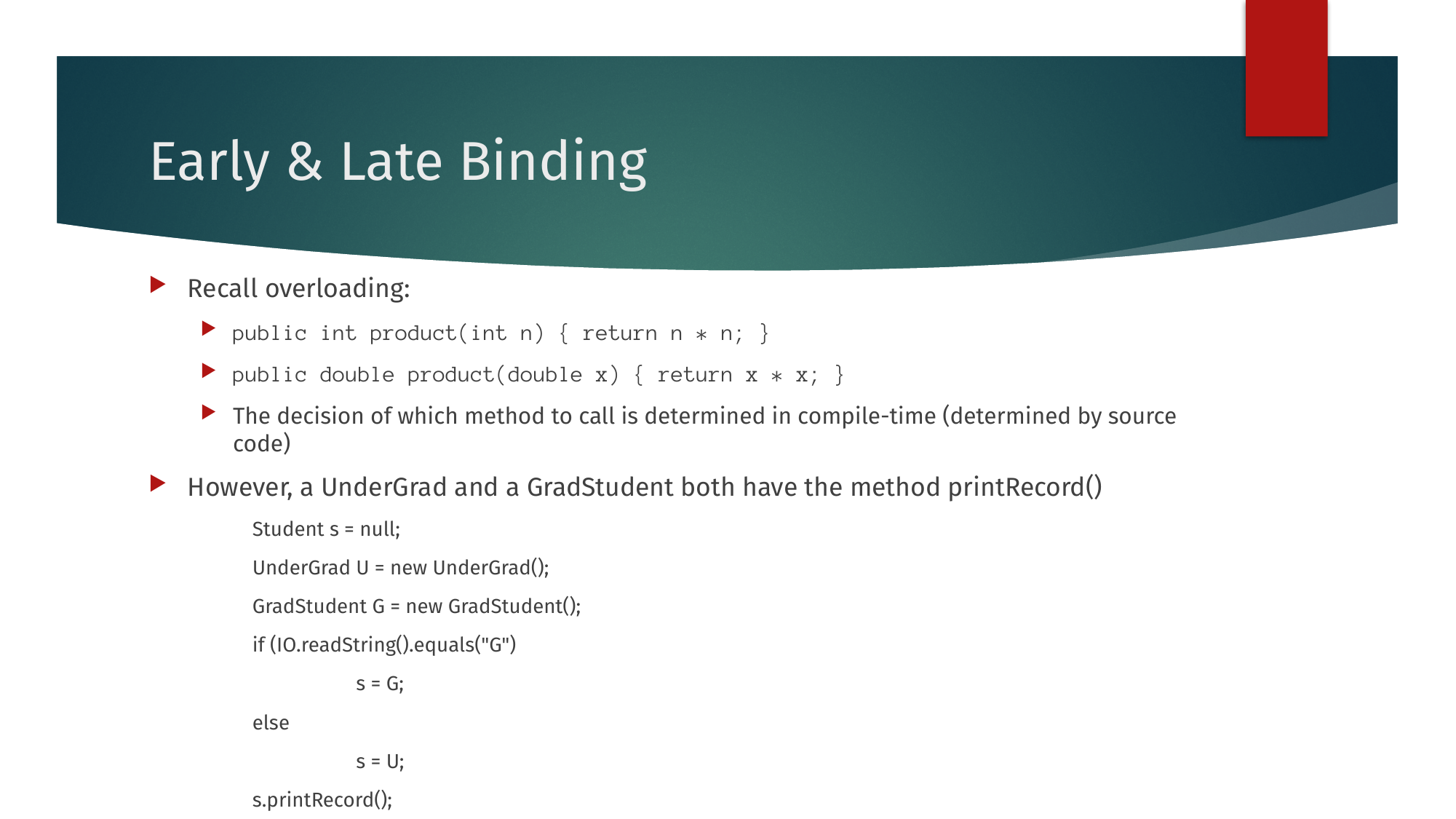

# Early & Late Binding
Recall overloading:
public int product(int n) { return n * n; }
public double product(double x) { return x * x; }
The decision of which method to call is determined in compile-time (determined by source code)
However, a UnderGrad and a GradStudent both have the method printRecord()
Student s = null;
UnderGrad U = new UnderGrad();
GradStudent G = new GradStudent();
if (IO.readString().equals("G")
	s = G;
else
	s = U;
s.printRecord();